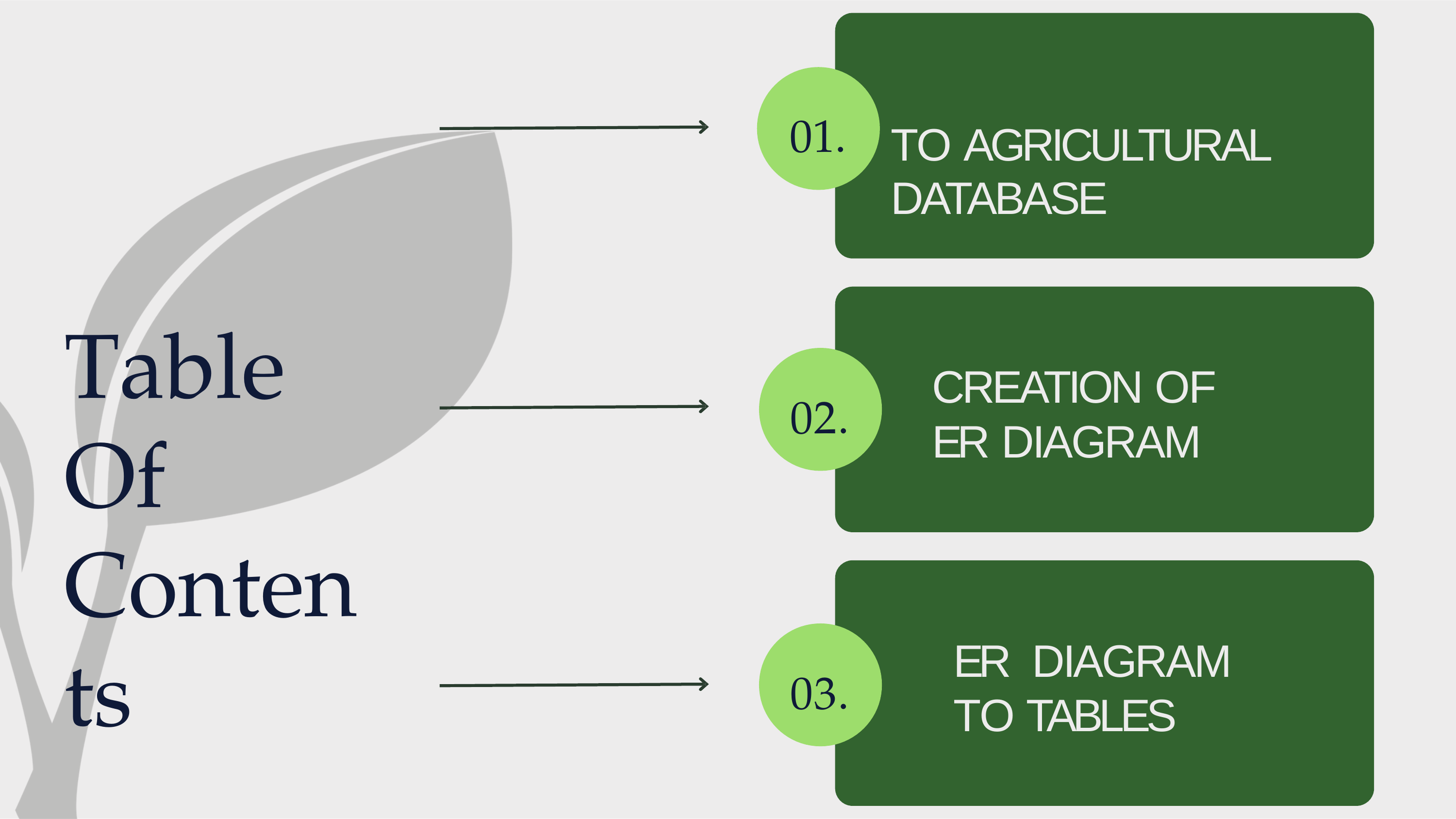

# INTRODUCTION
01.
TO AGRICULTURAL
DATABASE

Table Of
Contents

CREATION OF
ER DIAGRAM
02.

ER	DIAGRAM TO TABLES
03.